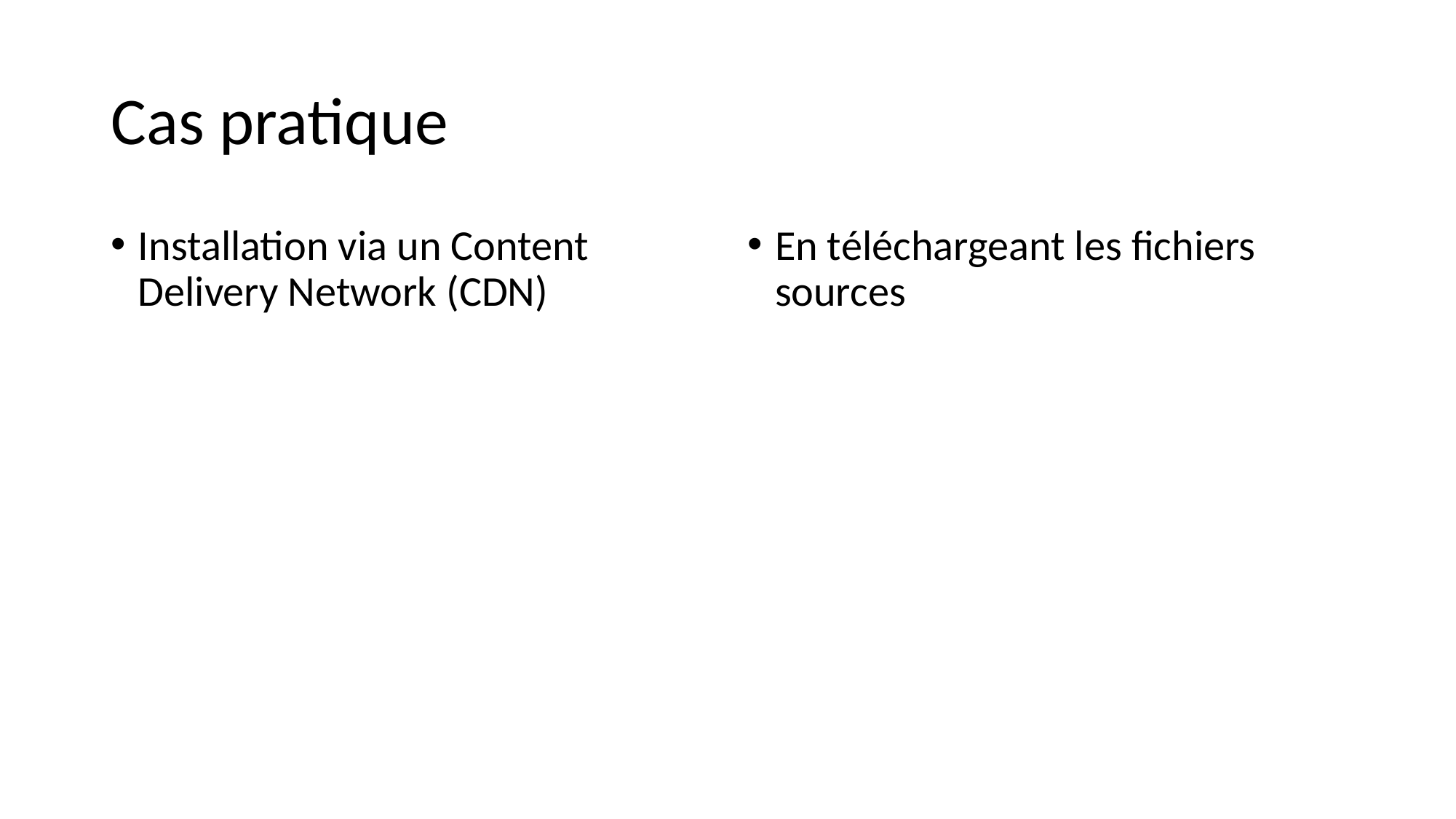

# Cas pratique
Installation via un Content Delivery Network (CDN)
En téléchargeant les fichiers sources